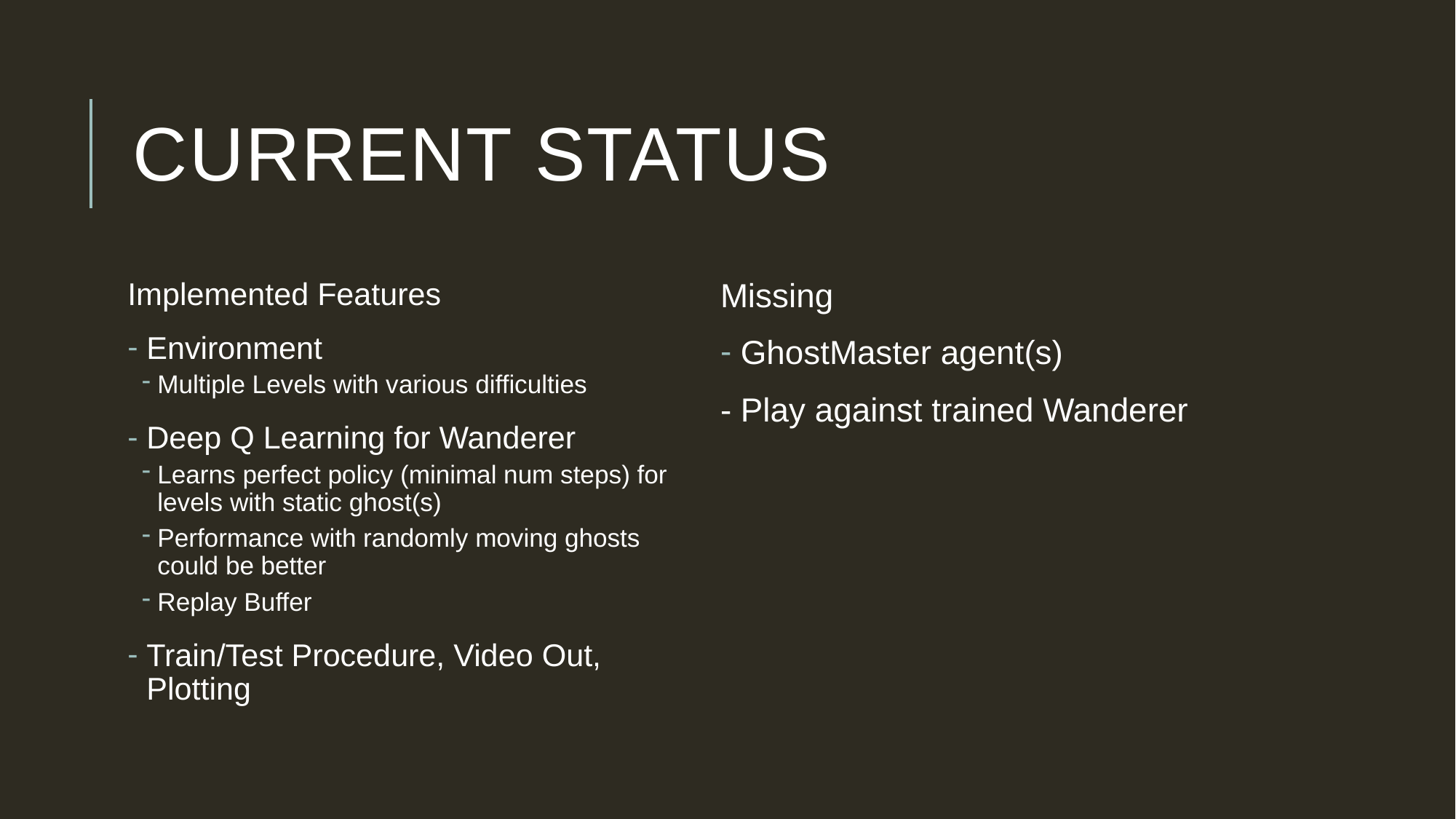

# Current Status
Implemented Features
 Environment
Multiple Levels with various difficulties
 Deep Q Learning for Wanderer
Learns perfect policy (minimal num steps) for
levels with static ghost(s)
Performance with randomly moving ghosts could be better
Replay Buffer
 Train/Test Procedure, Video Out,
 Plotting
Missing
 GhostMaster agent(s)
- Play against trained Wanderer